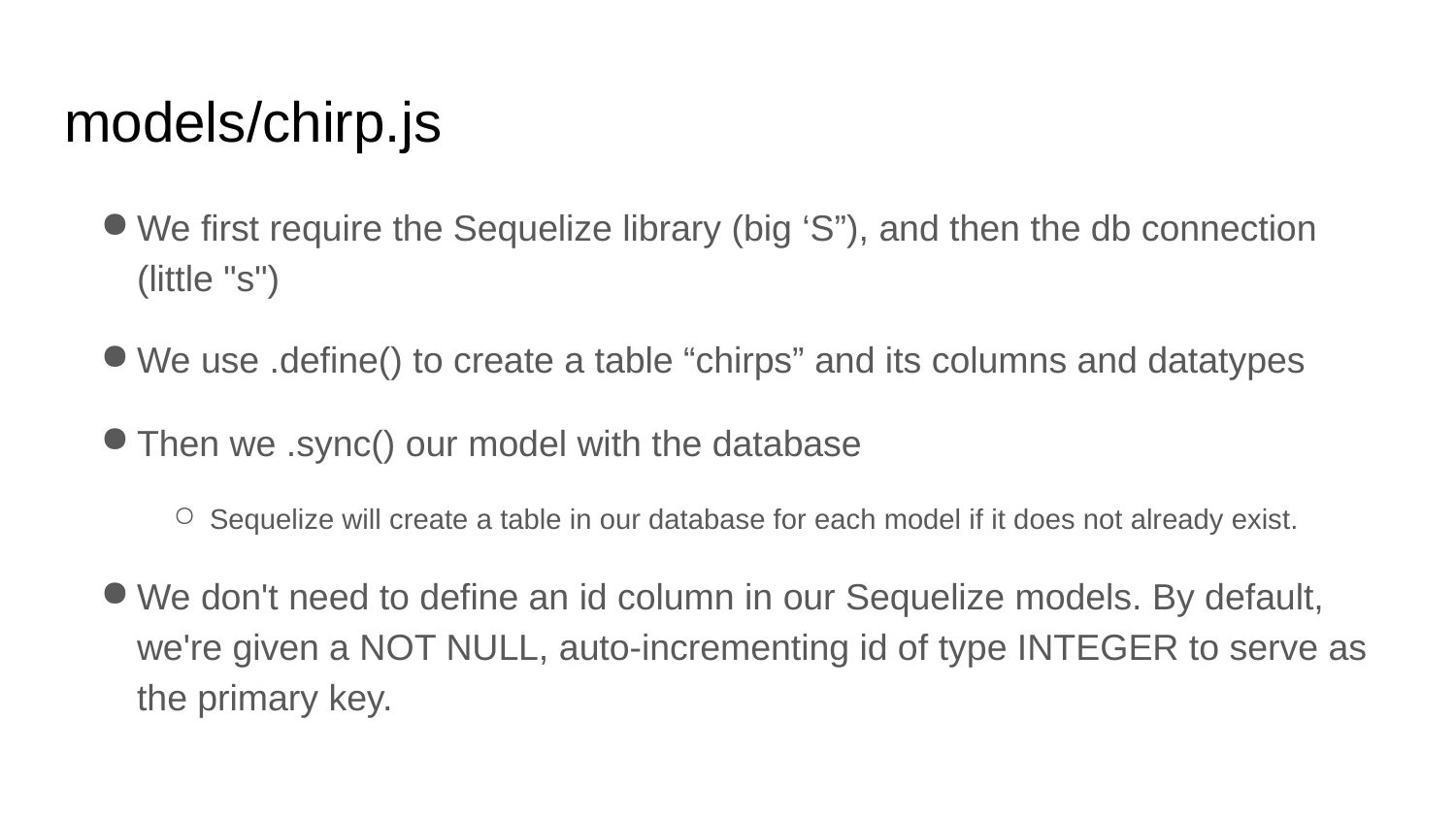

# models/chirp.js
We first require the Sequelize library (big ‘S”), and then the db connection (little "s")
We use .define() to create a table “chirps” and its columns and datatypes
Then we .sync() our model with the database
Sequelize will create a table in our database for each model if it does not already exist.
We don't need to define an id column in our Sequelize models. By default, we're given a NOT NULL, auto-incrementing id of type INTEGER to serve as the primary key.